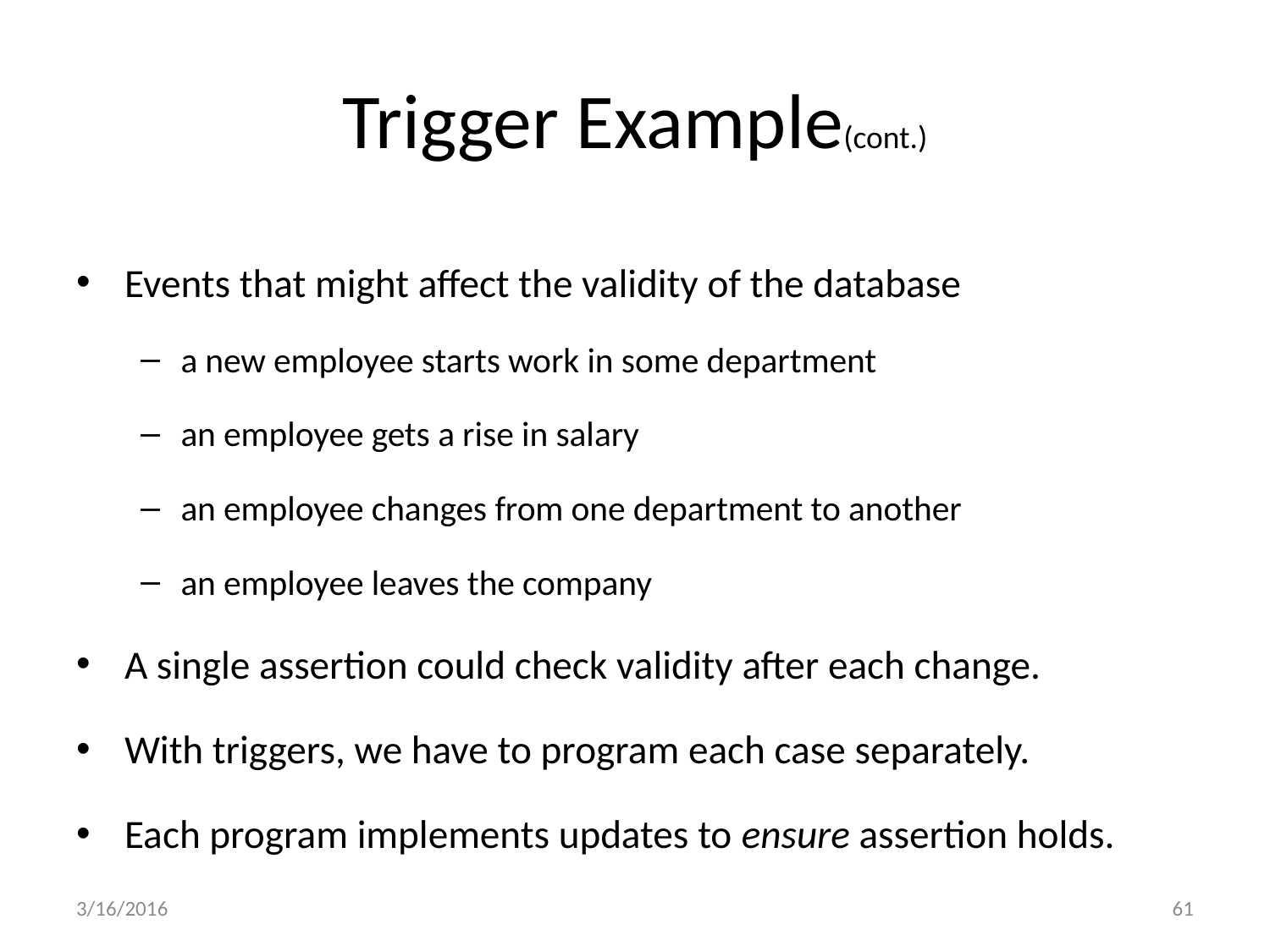

# Trigger Example(cont.)
Events that might affect the validity of the database
a new employee starts work in some department
an employee gets a rise in salary
an employee changes from one department to another
an employee leaves the company
A single assertion could check validity after each change.
With triggers, we have to program each case separately.
Each program implements updates to ensure assertion holds.
3/16/2016
61